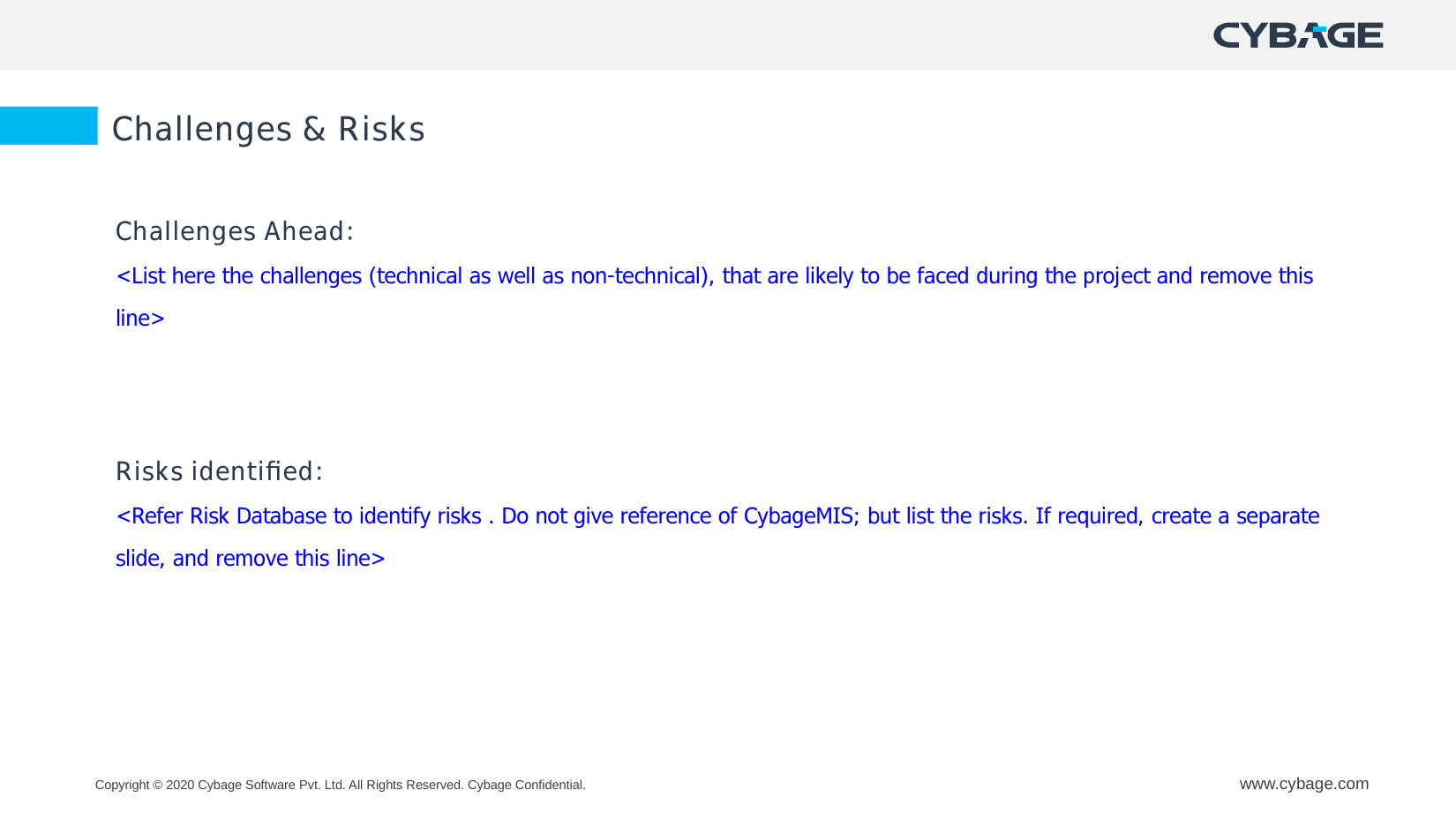

Challenges & Risks

Challenges Ahead:
<List here the challenges (technical as well as non-technical), that are likely to be faced during the project and remove this line>

Risks identified:
<Refer Risk Database to identify risks . Do not give reference of CybageMIS; but list the risks. If required, create a separate slide, and remove this line>